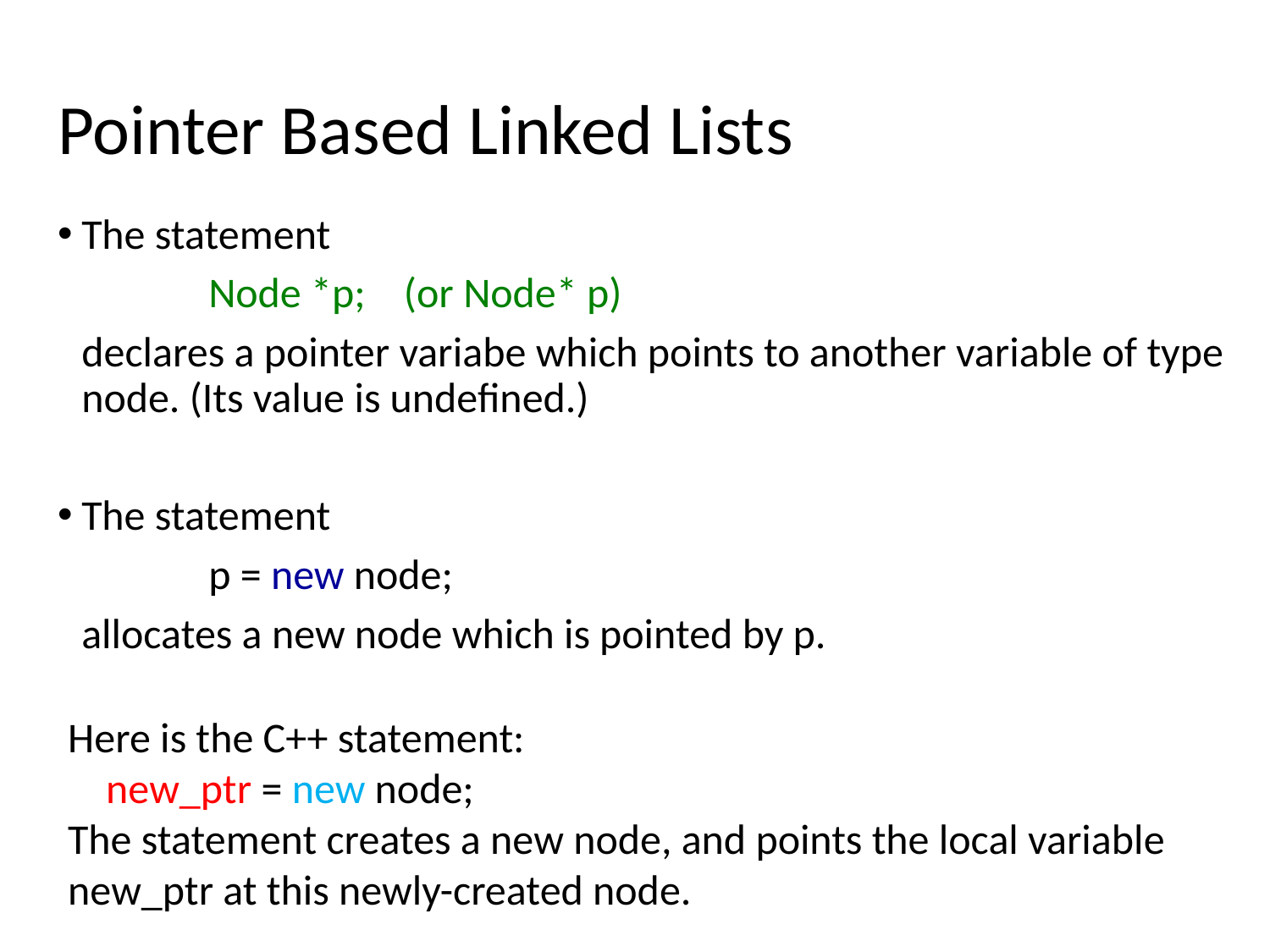

Pointer Based Linked Lists
The statement
	 	Node *p;    (or Node* p)
	declares a pointer variabe which points to another variable of type node. (Its value is undefined.)

The statement
	 	p = new node;
	allocates a new node which is pointed by p.
Here is the C++ statement:
    new_ptr = new node;
The statement creates a new node, and points the local variable new_ptr at this newly-created node.